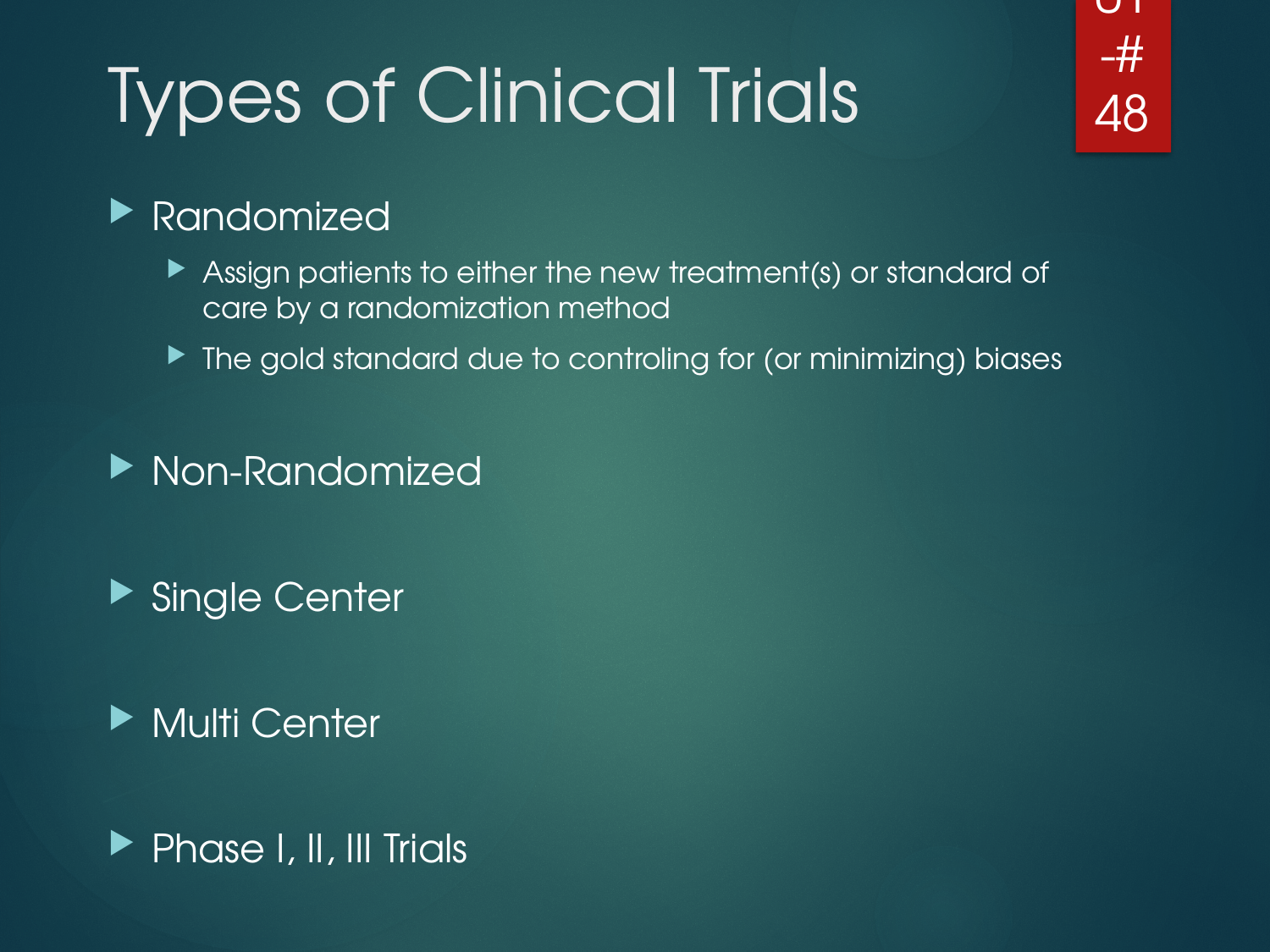

520-01-#48
# Types of Clinical Trials
Randomized
Assign patients to either the new treatment(s) or standard of care by a randomization method
The gold standard due to controling for (or minimizing) biases

Non-Randomized

Single Center

Multi Center

Phase I, II, III Trials